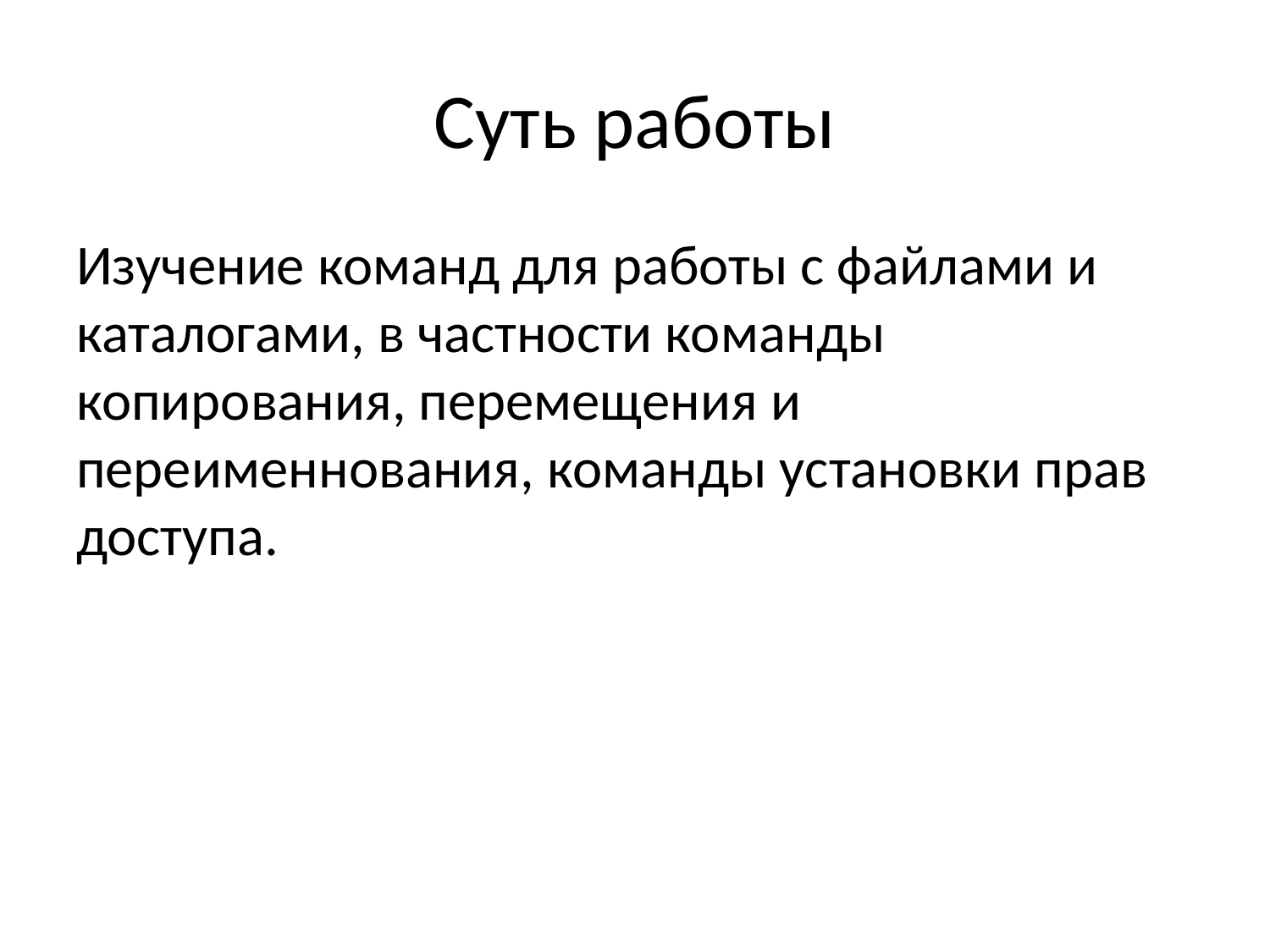

# Суть работы
Изучение команд для работы с файлами и каталогами, в частности команды копирования, перемещения и переименнования, команды установки прав доступа.